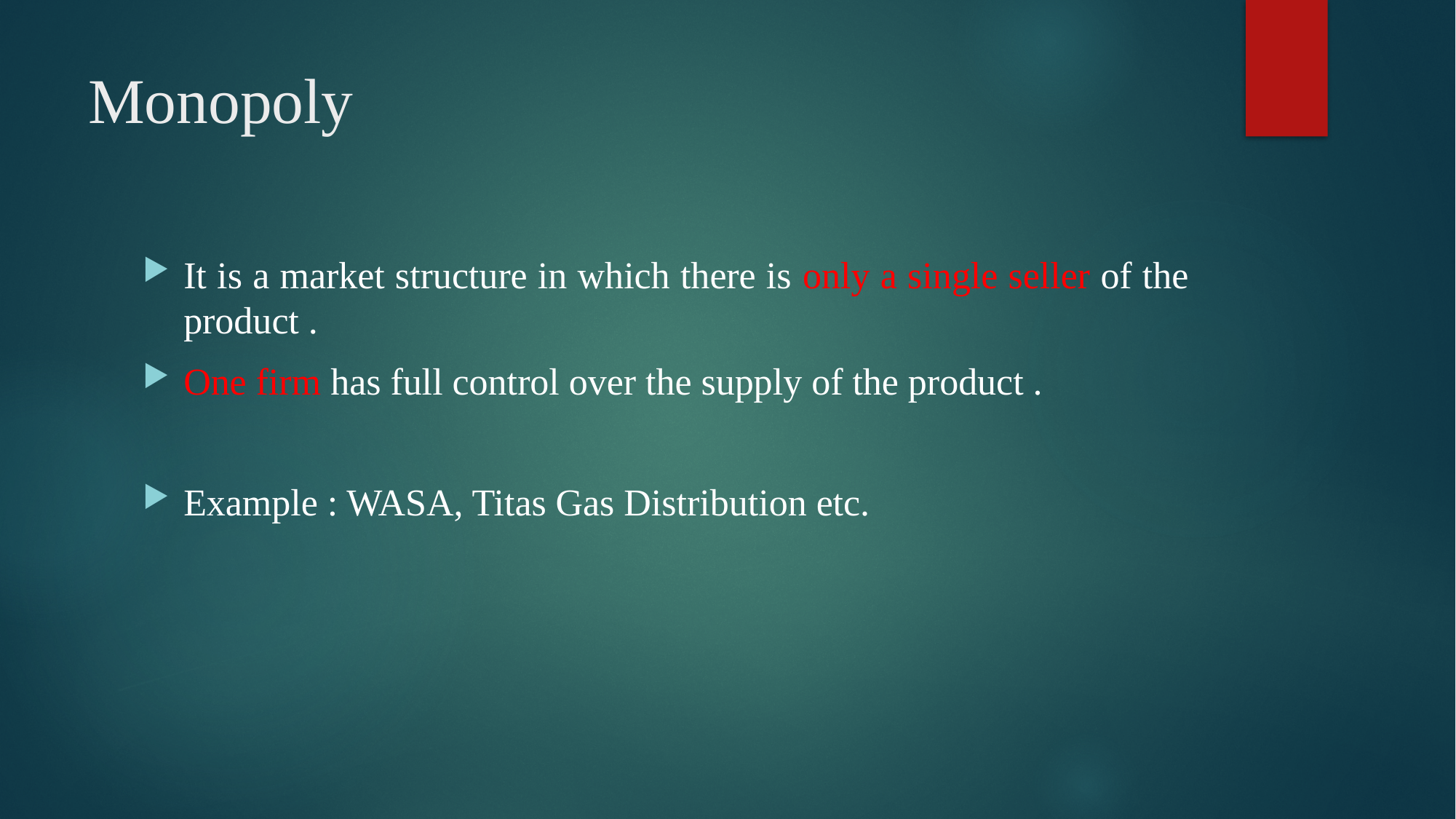

# Monopoly
It is a market structure in which there is only a single seller of the product .
One firm has full control over the supply of the product .

Example : WASA, Titas Gas Distribution etc.